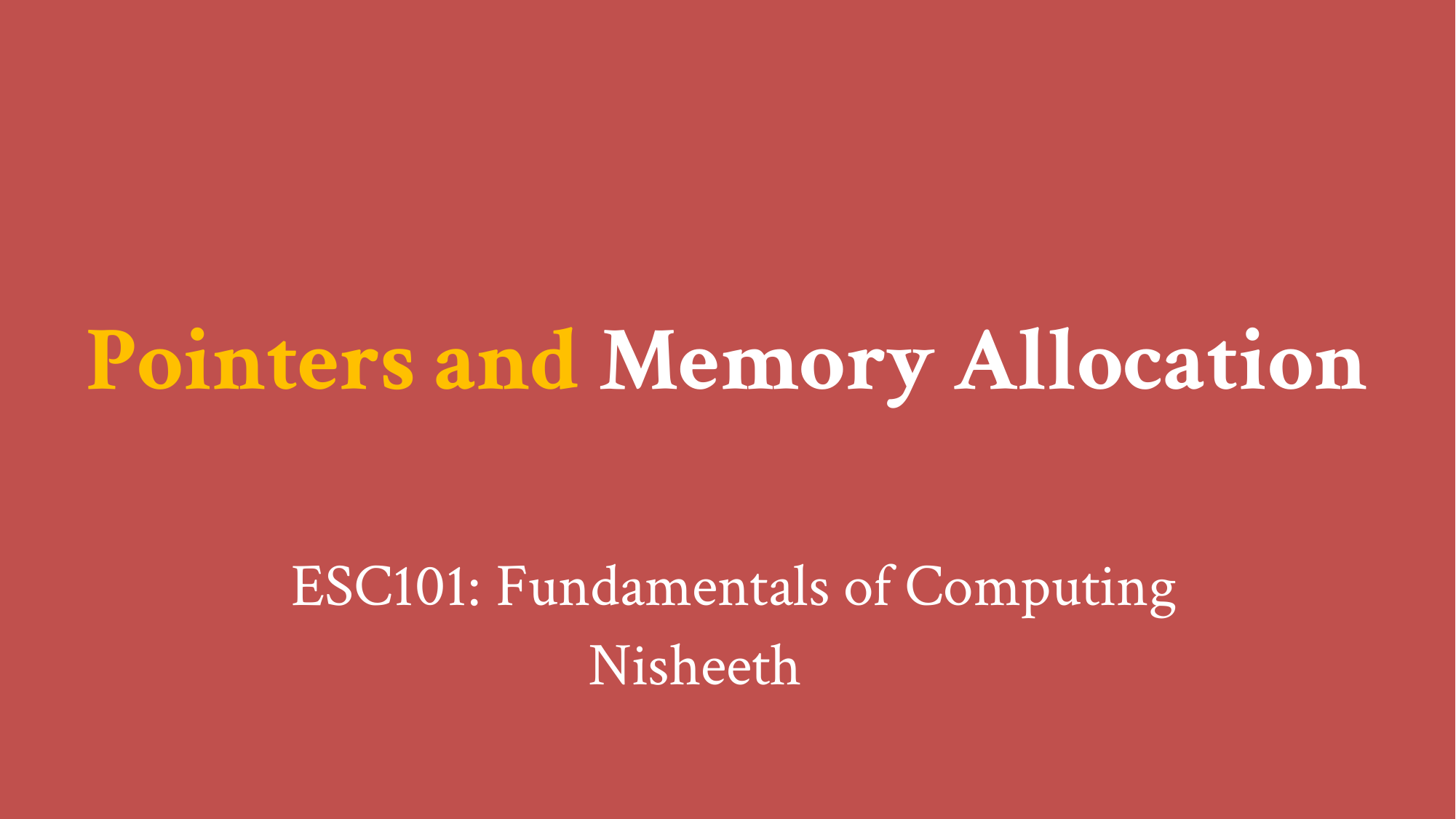

Pointers and Memory Allocation
# ESC101: Fundamentals of Computing
Nisheeth